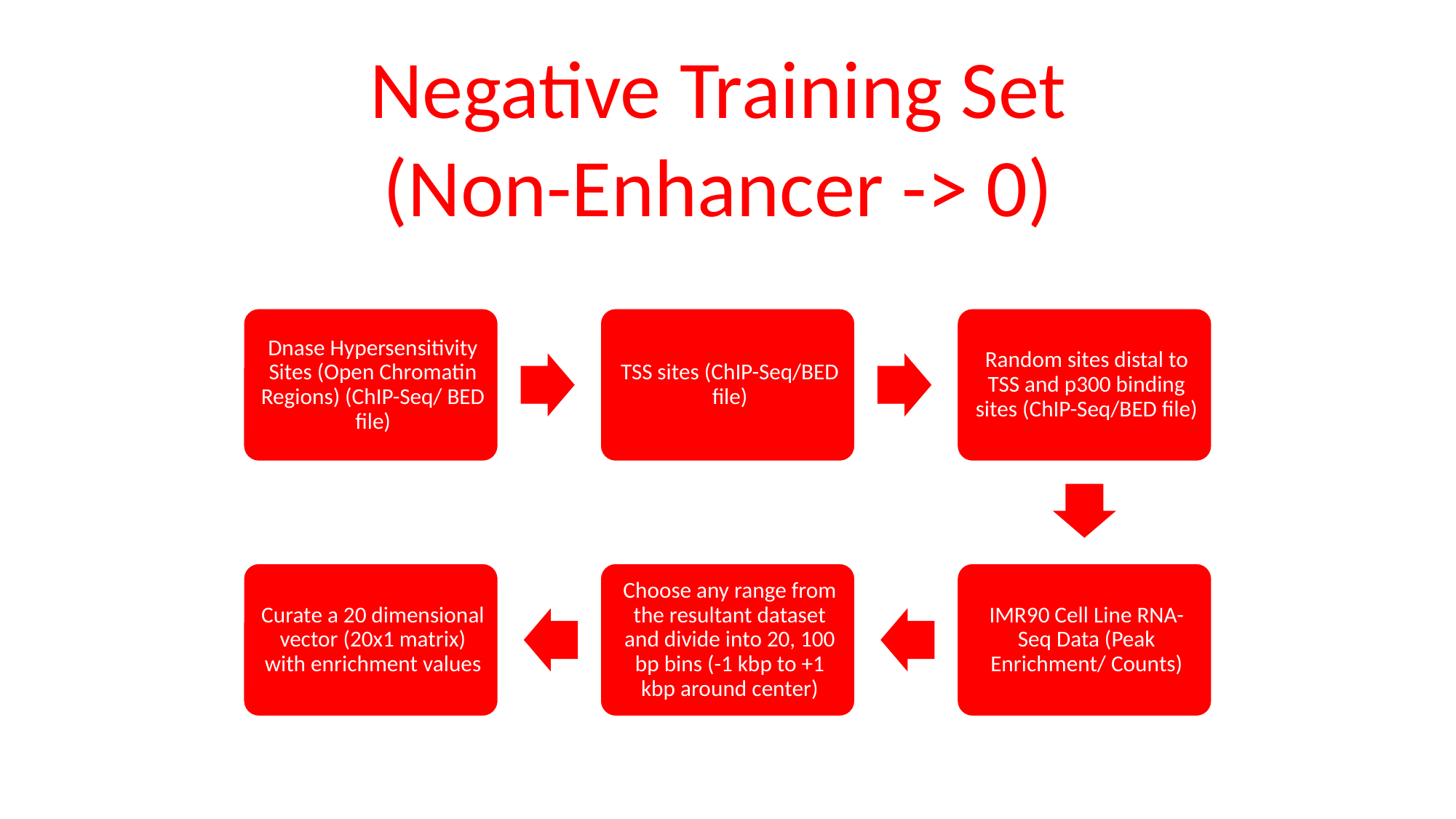

Negative Training Set
(Non-Enhancer -> 0)
Dnase Hypersensitivity Sites (Open Chromatin Regions) (ChIP-Seq/ BED file)

TSS sites (ChIP-Seq/BED file)

Random sites distal to TSS and p300 binding sites (ChIP-Seq/BED file)

IMR90 Cell Line RNA-Seq Data (Peak Enrichment/ Counts)

Choose any range from the resultant dataset and divide into 20, 100 bp bins (-1 kbp to +1 kbp around center)

Curate a 20 dimensional vector (20x1 matrix) with enrichment values